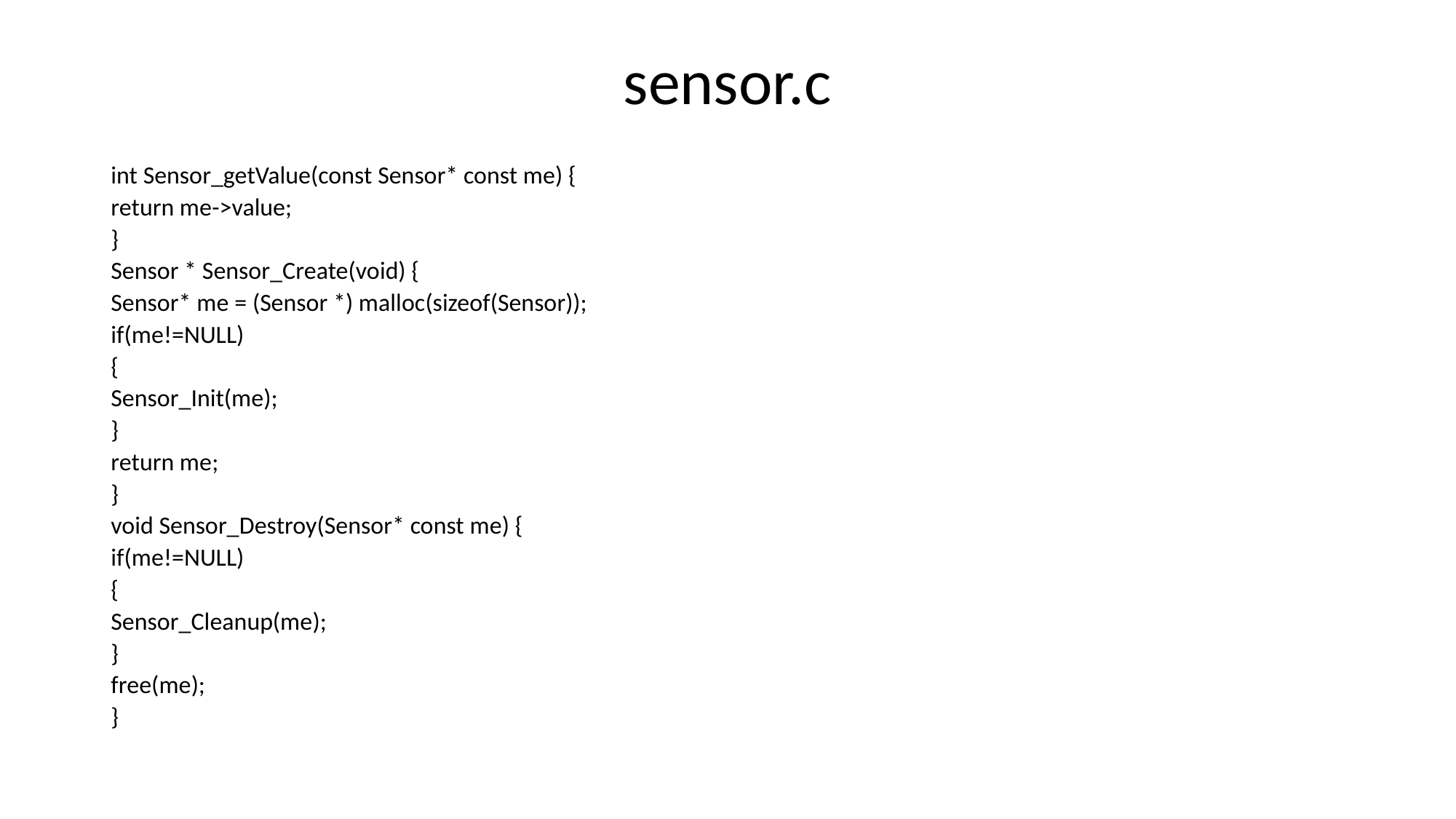

# sensor.c
int Sensor_getValue(const Sensor* const me) {
return me->value;
}
Sensor * Sensor_Create(void) {
Sensor* me = (Sensor *) malloc(sizeof(Sensor));
if(me!=NULL)
{
Sensor_Init(me);
}
return me;
}
void Sensor_Destroy(Sensor* const me) {
if(me!=NULL)
{
Sensor_Cleanup(me);
}
free(me);
}